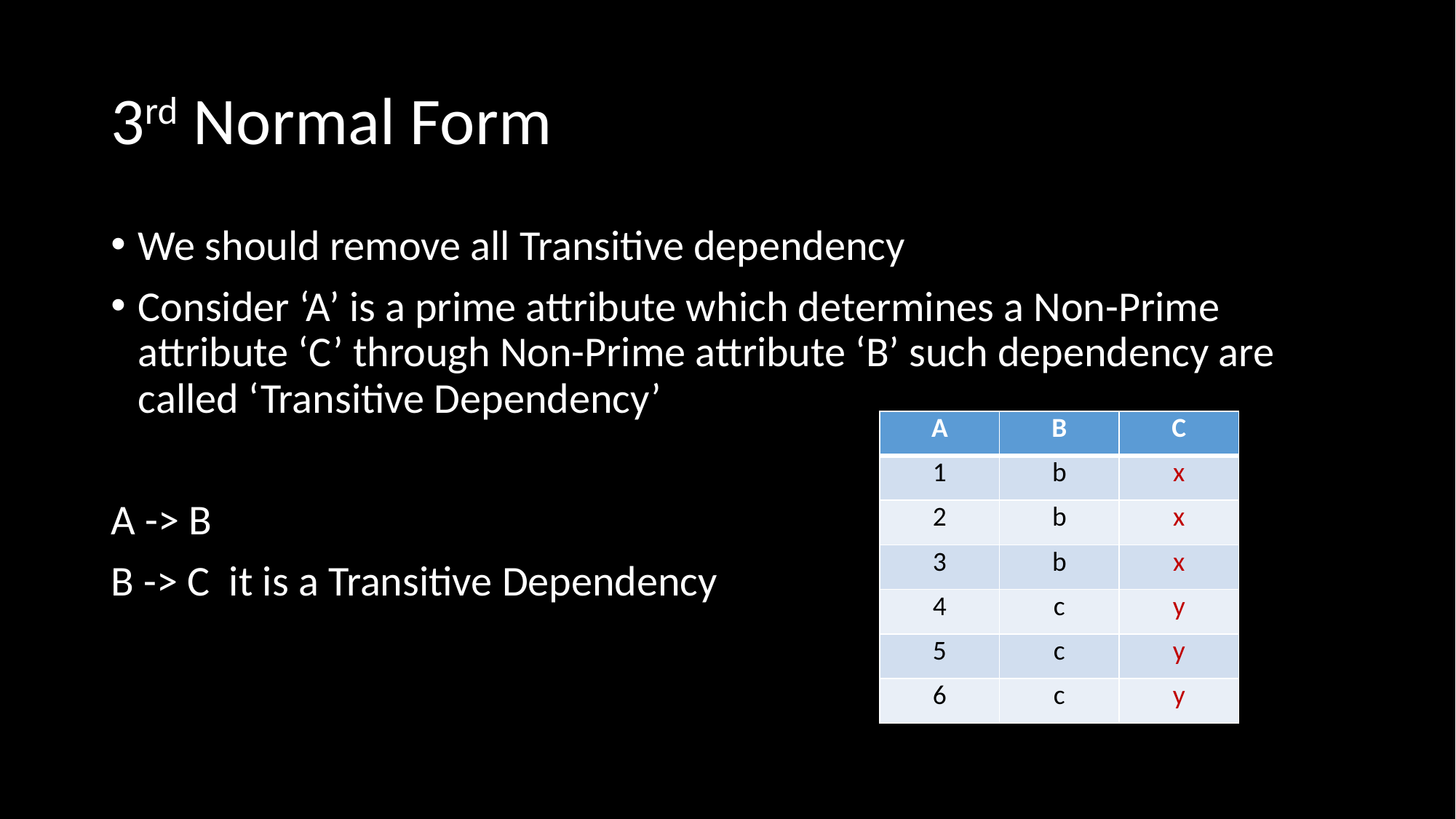

# 3rd Normal Form
We should remove all Transitive dependency
Consider ‘A’ is a prime attribute which determines a Non-Prime attribute ‘C’ through Non-Prime attribute ‘B’ such dependency are called ‘Transitive Dependency’

A -> B
B -> C  it is a Transitive Dependency

| A | B | C |
| --- | --- | --- |
| 1 | b | x |
| 2 | b | x |
| 3 | b | x |
| 4 | c | y |
| 5 | c | y |
| 6 | c | y |